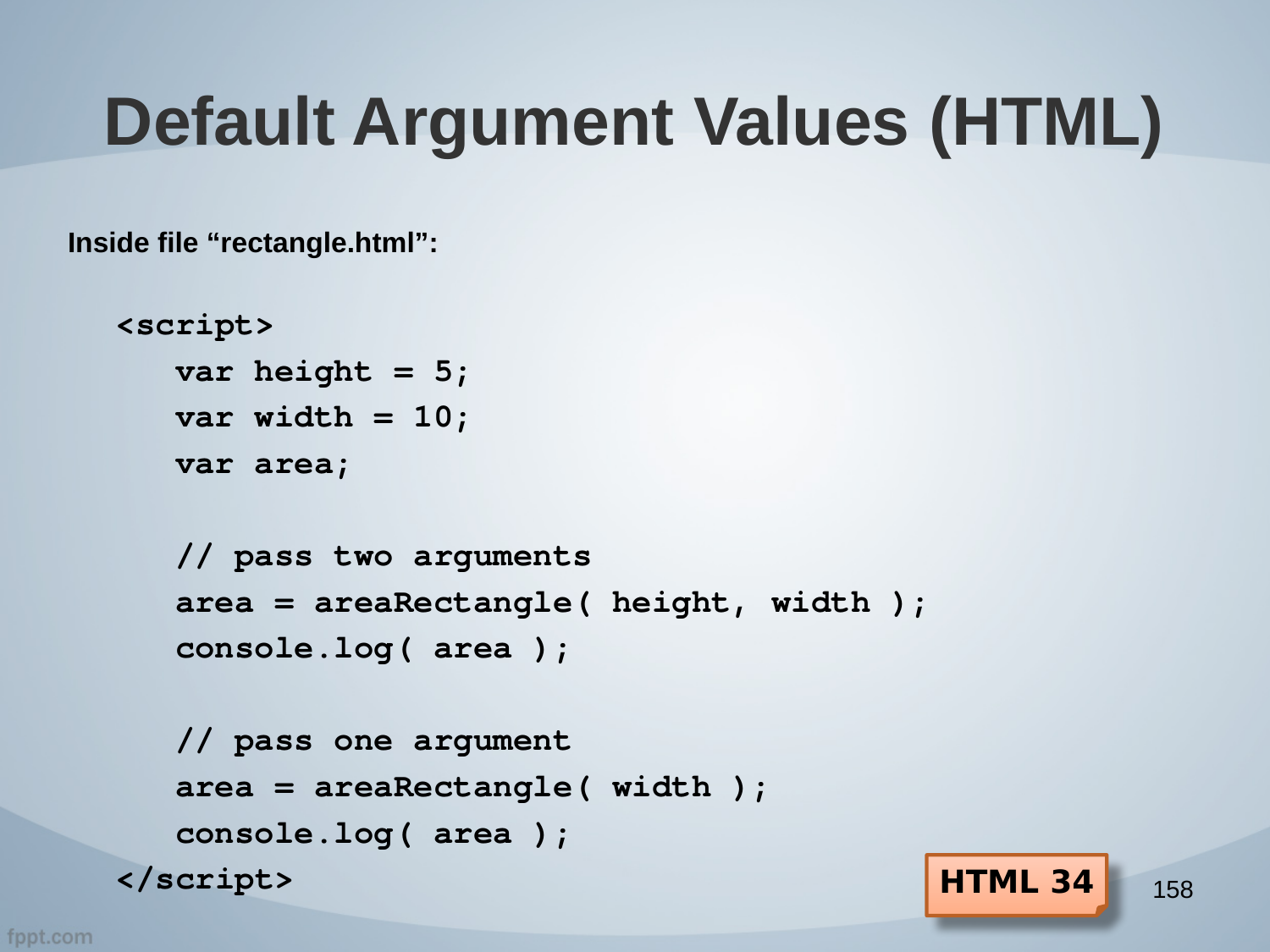

# Default Argument Values (HTML)
Inside file “rectangle.html”:

<script>
   var height = 5;
   var width = 10;
   var area;

   // pass two arguments
   area = areaRectangle( height, width );
   console.log( area );

   // pass one argument
   area = areaRectangle( width );
   console.log( area );
</script>
HTML 34
158